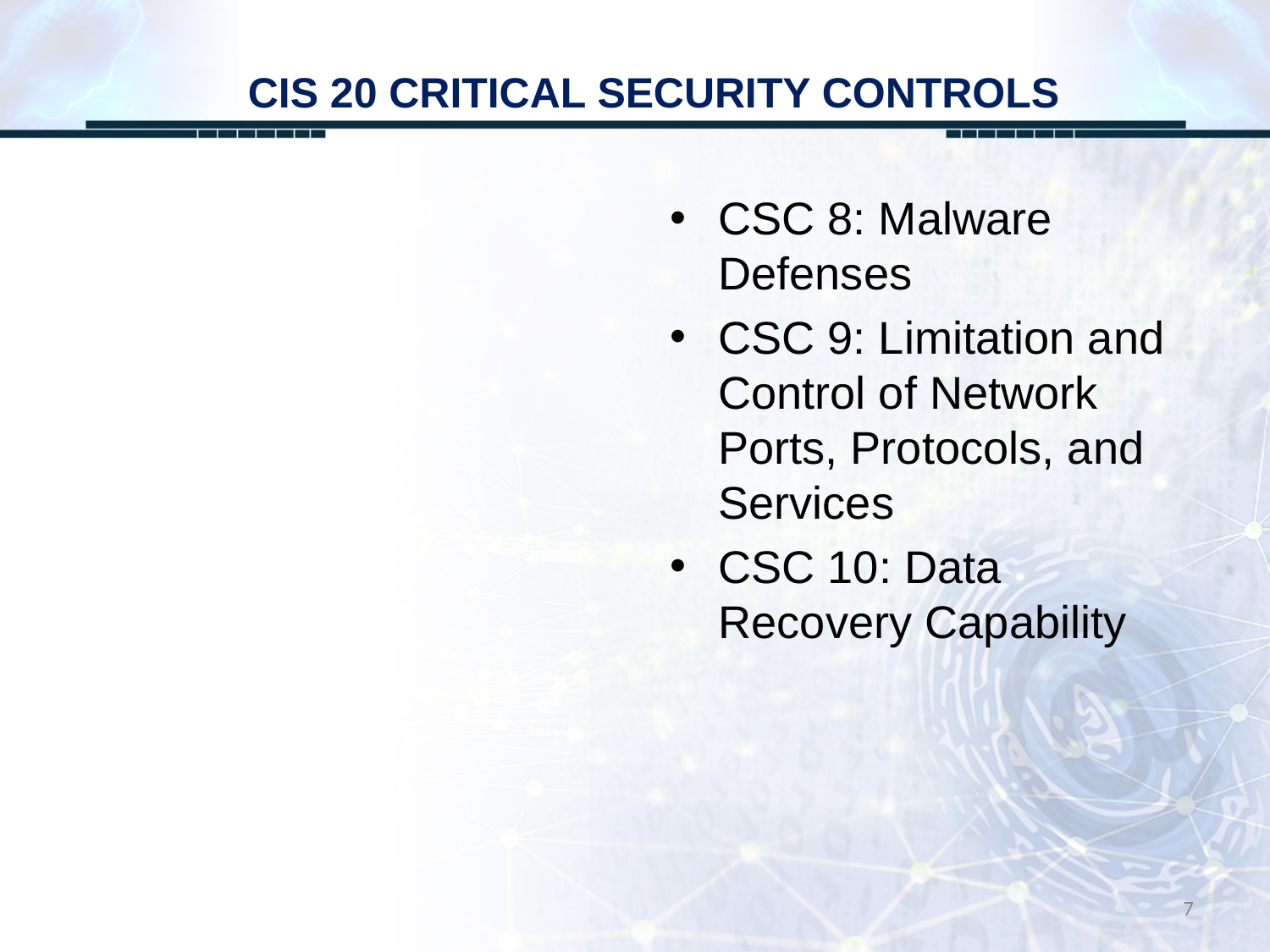

# CIS 20 CRITICAL SECURITY CONTROLS
CSC 8: Malware Defenses
CSC 9: Limitation and Control of Network Ports, Protocols, and Services
CSC 10: Data Recovery Capability
7